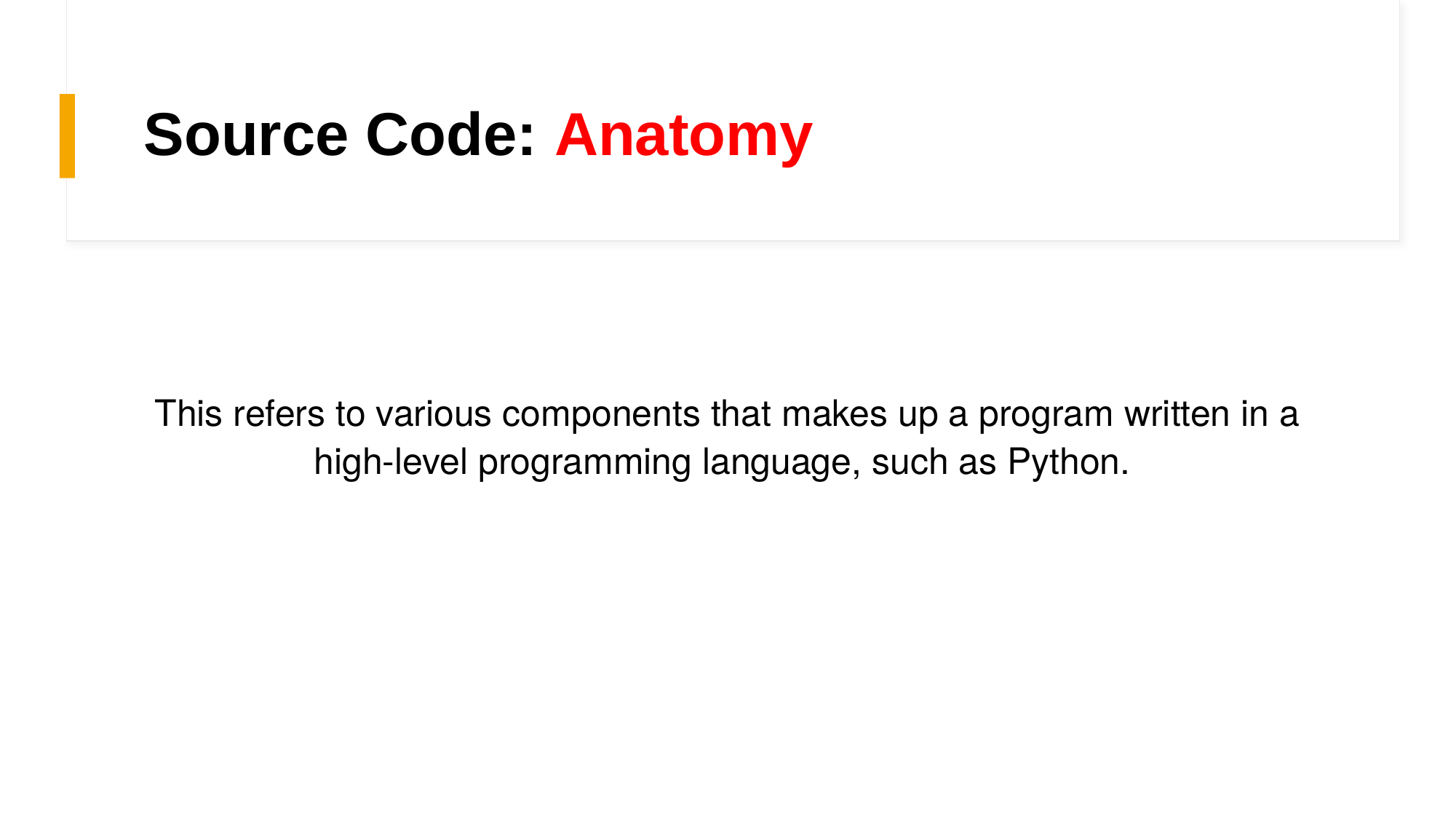

# Source Code: Anatomy
This refers to various components that makes up a program written in a high-level programming language, such as Python.